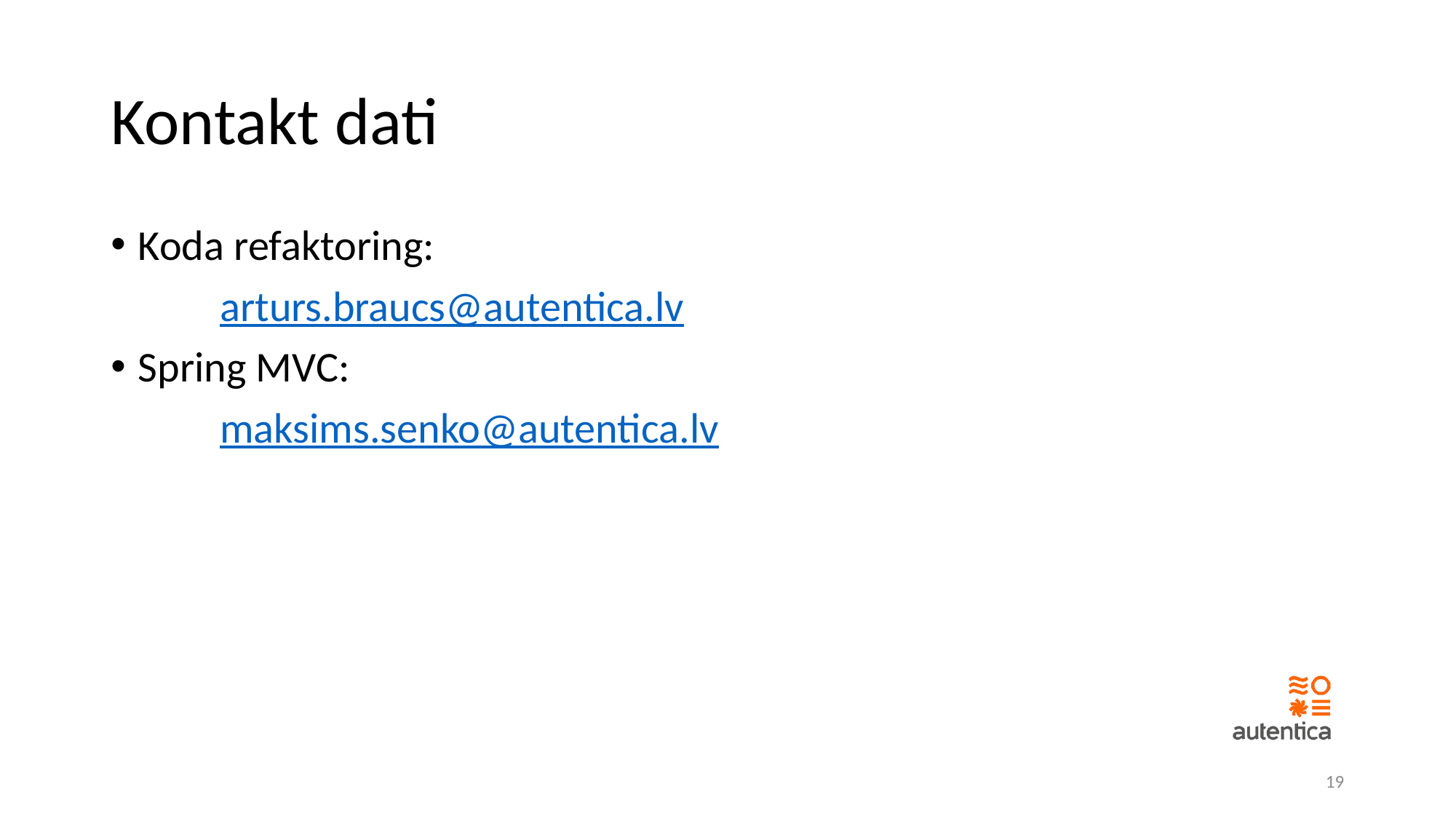

# Kontakt dati
Koda refaktoring:
	arturs.braucs@autentica.lv
Spring MVC:
	maksims.senko@autentica.lv

19